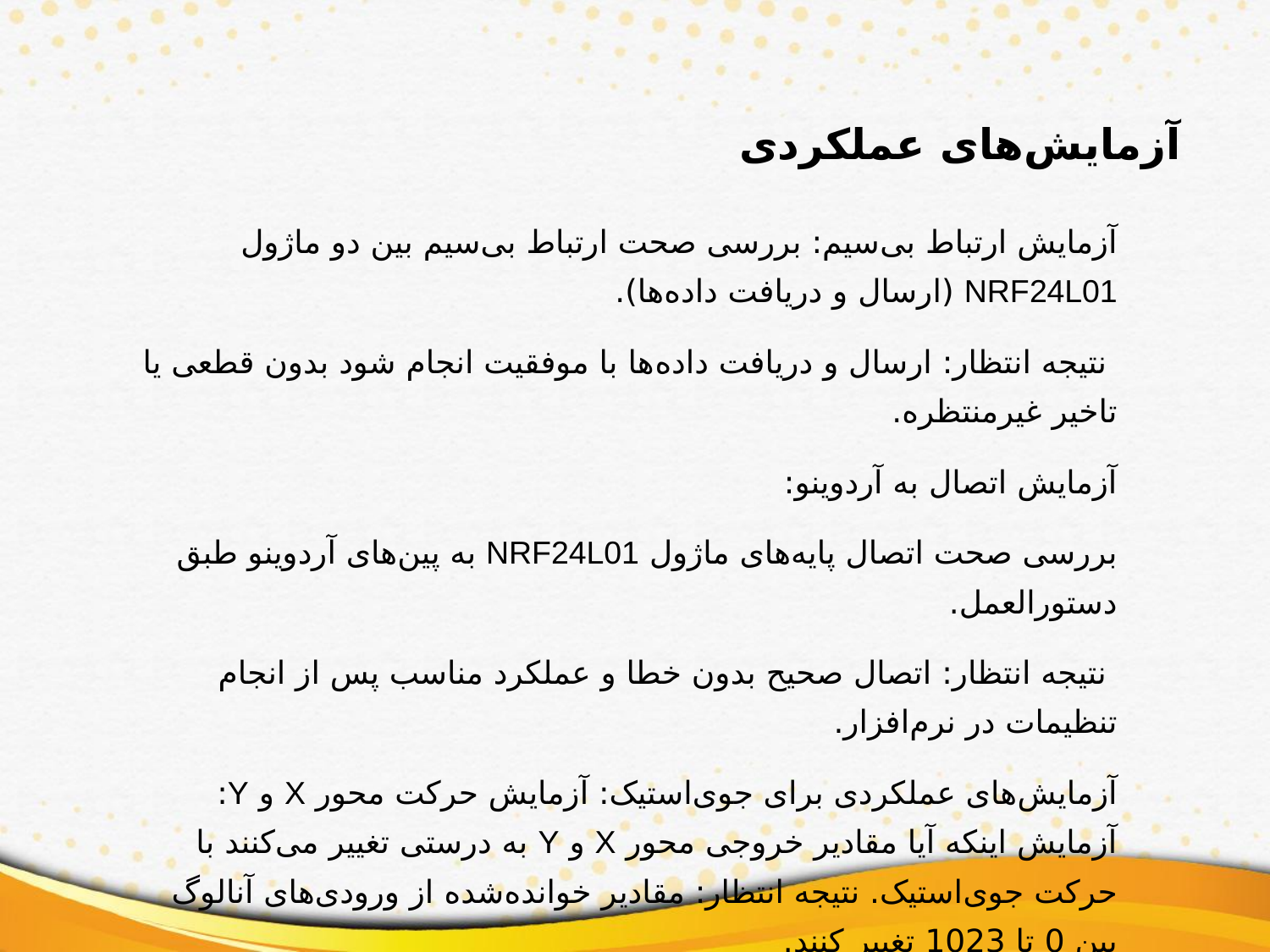

آزمایش‌های عملکردی
آزمایش ارتباط بی‌سیم: بررسی صحت ارتباط بی‌سیم بین دو ماژول NRF24L01 (ارسال و دریافت داده‌ها).
 نتیجه انتظار: ارسال و دریافت داده‌ها با موفقیت انجام شود بدون قطعی یا تاخیر غیرمنتظره.
آزمایش اتصال به آردوینو:
بررسی صحت اتصال پایه‌های ماژول NRF24L01 به پین‌های آردوینو طبق دستورالعمل.
 نتیجه انتظار: اتصال صحیح بدون خطا و عملکرد مناسب پس از انجام تنظیمات در نرم‌افزار.
آزمایش‌های عملکردی برای جوی‌استیک: آزمایش حرکت محور X و Y: آزمایش اینکه آیا مقادیر خروجی محور X و Y به درستی تغییر می‌کنند با حرکت جوی‌استیک. نتیجه انتظار: مقادیر خوانده‌شده از ورودی‌های آنالوگ بین 0 تا 1023 تغییر کنند.